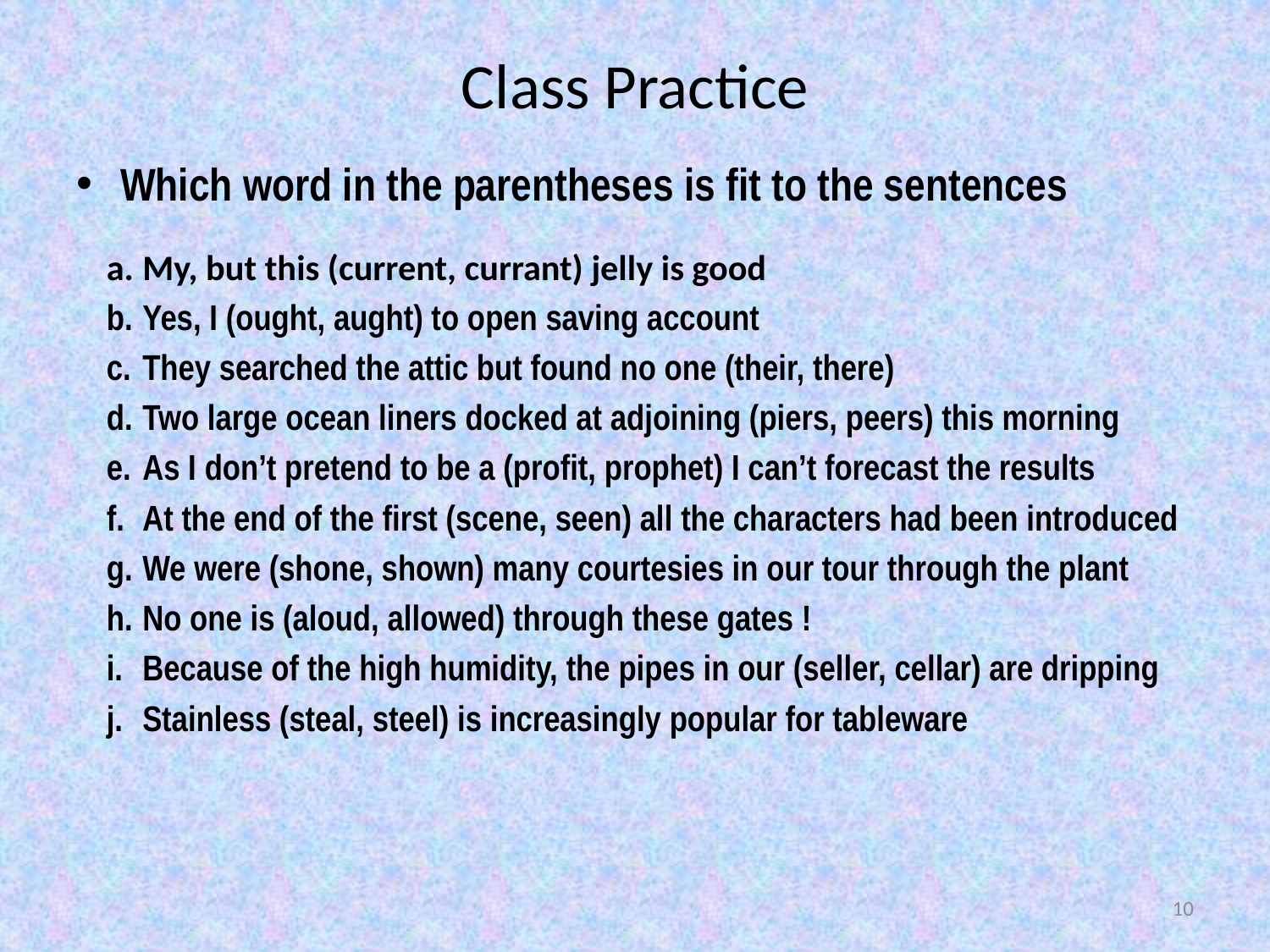

# Class Practice
Which word in the parentheses is fit to the sentences

My, but this (current, currant) jelly is good
Yes, I (ought, aught) to open saving account
They searched the attic but found no one (their, there)
Two large ocean liners docked at adjoining (piers, peers) this morning
As I don’t pretend to be a (profit, prophet) I can’t forecast the results
At the end of the first (scene, seen) all the characters had been introduced
We were (shone, shown) many courtesies in our tour through the plant
No one is (aloud, allowed) through these gates !
Because of the high humidity, the pipes in our (seller, cellar) are dripping
Stainless (steal, steel) is increasingly popular for tableware
10